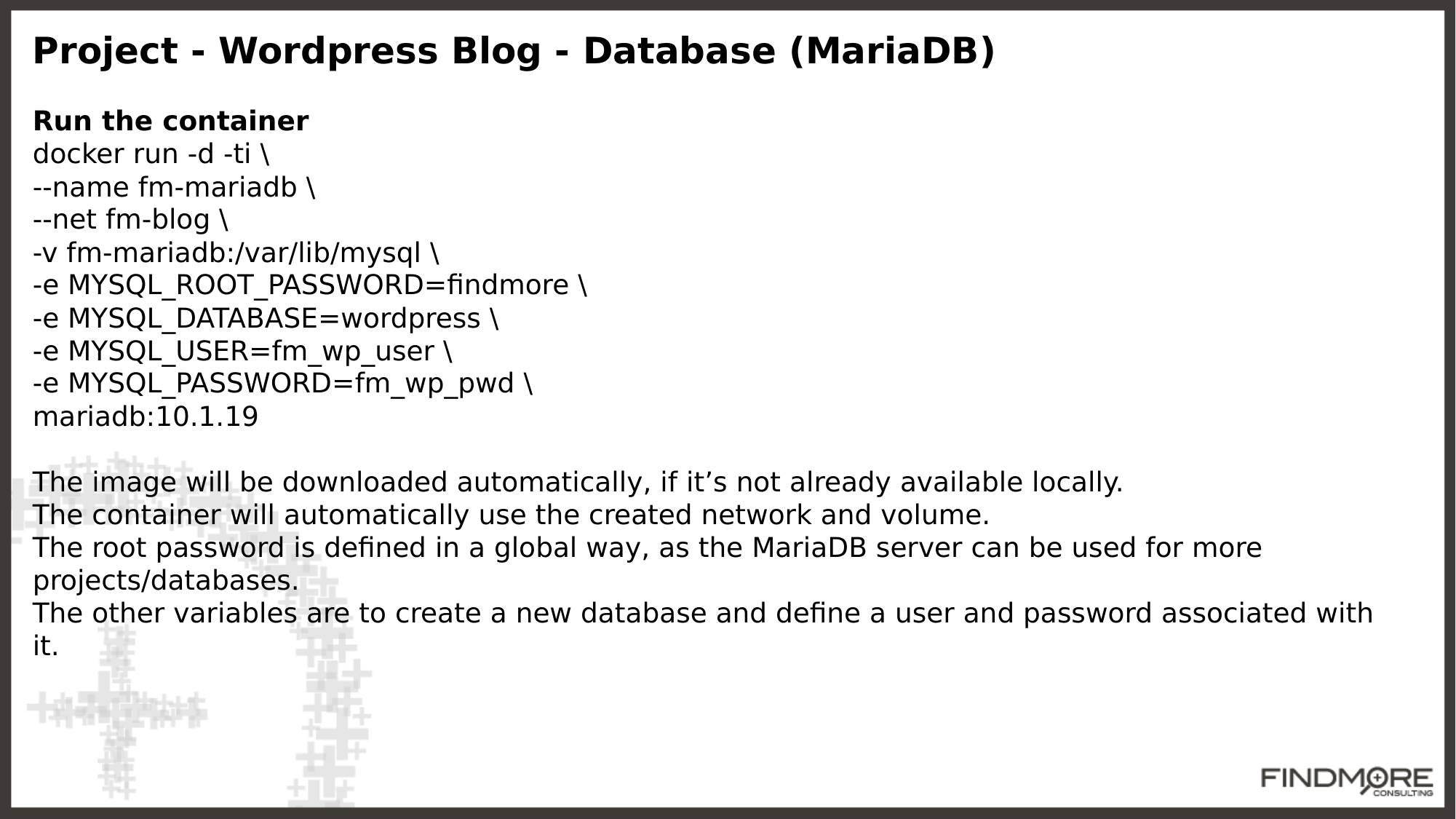

Project - Wordpress Blog - Database (MariaDB)

Run the container
docker run -d -ti \
--name fm-mariadb \
--net fm-blog \
-v fm-mariadb:/var/lib/mysql \
-e MYSQL_ROOT_PASSWORD=findmore \
-e MYSQL_DATABASE=wordpress \
-e MYSQL_USER=fm_wp_user \
-e MYSQL_PASSWORD=fm_wp_pwd \
mariadb:10.1.19

The image will be downloaded automatically, if it’s not already available locally.
The container will automatically use the created network and volume.
The root password is defined in a global way, as the MariaDB server can be used for more projects/databases.
The other variables are to create a new database and define a user and password associated with it.